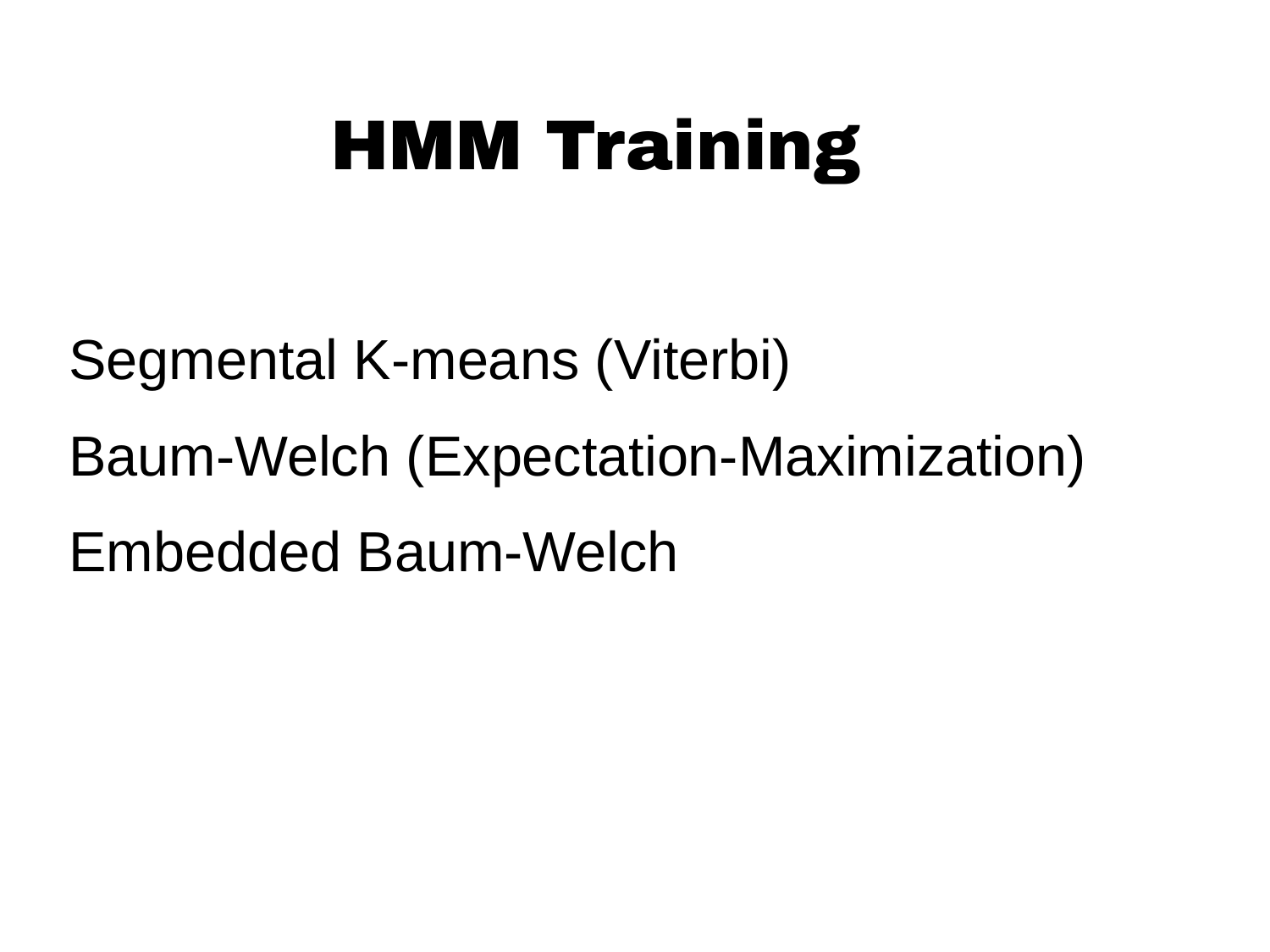

# HMM Training
Segmental K-means (Viterbi)
Baum-Welch (Expectation-Maximization)
Embedded Baum-Welch